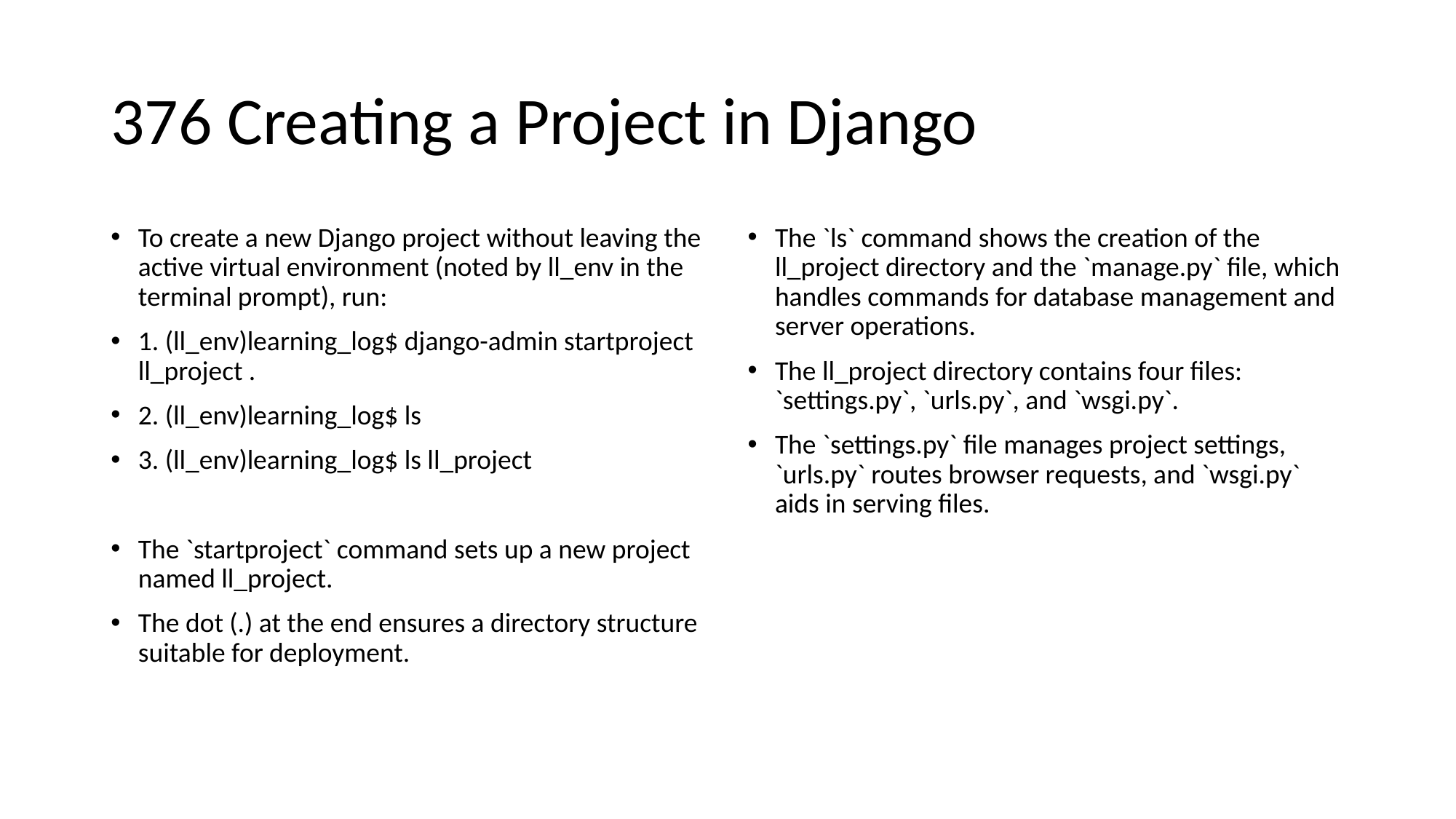

# 376 Creating a Project in Django
To create a new Django project without leaving the active virtual environment (noted by ll_env in the terminal prompt), run:
1. (ll_env)learning_log$ django-admin startproject ll_project .
2. (ll_env)learning_log$ ls
3. (ll_env)learning_log$ ls ll_project

The `startproject` command sets up a new project named ll_project.
The dot (.) at the end ensures a directory structure suitable for deployment.
The `ls` command shows the creation of the ll_project directory and the `manage.py` file, which handles commands for database management and server operations.
The ll_project directory contains four files: `settings.py`, `urls.py`, and `wsgi.py`.
The `settings.py` file manages project settings, `urls.py` routes browser requests, and `wsgi.py` aids in serving files.